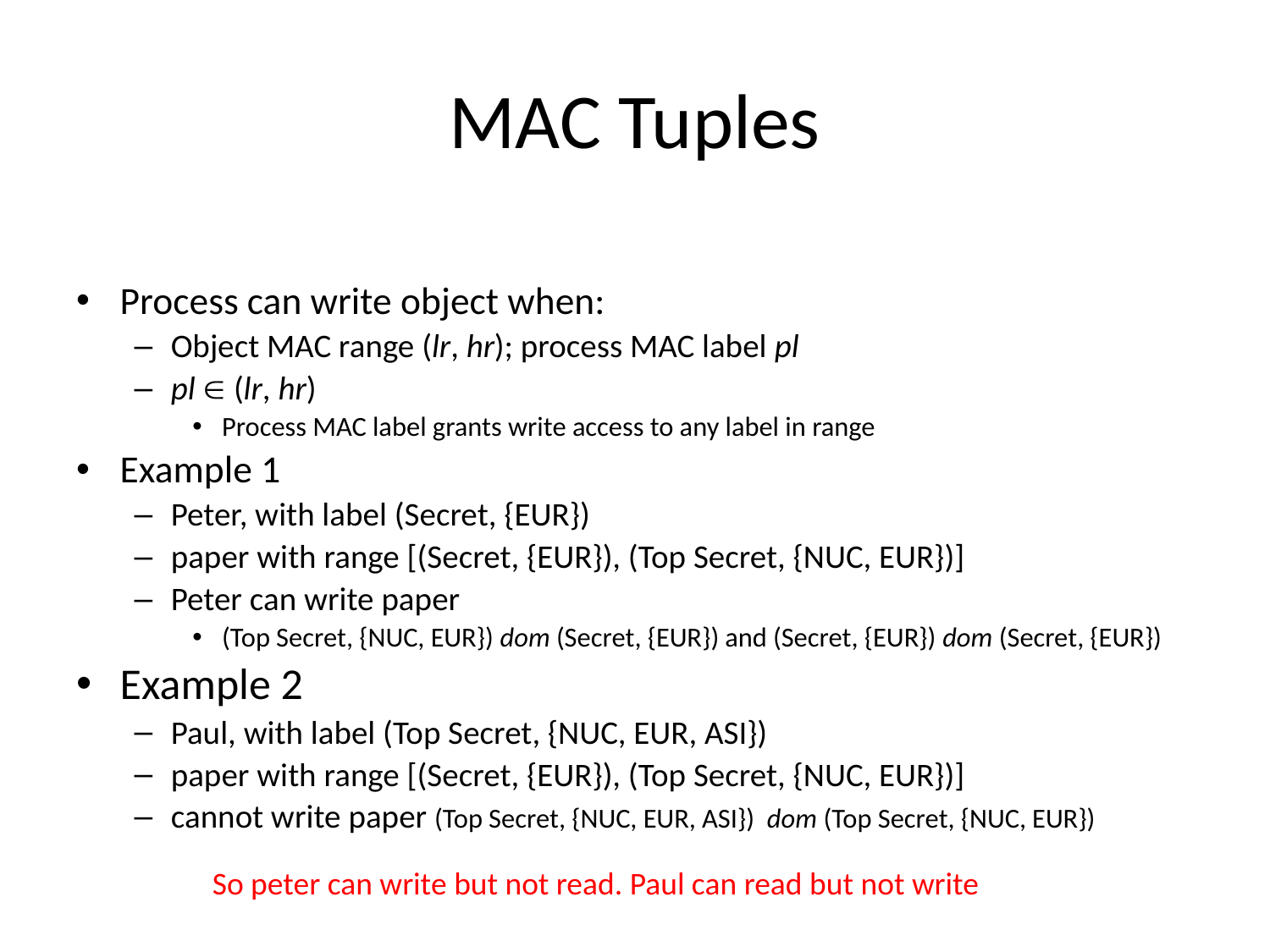

# MAC Tuples
Process can write object when:
Object MAC range (lr, hr); process MAC label pl
pl ∈ (lr, hr)
Process MAC label grants write access to any label in range
Example 1
Peter, with label (Secret, {EUR})
paper with range [(Secret, {EUR}), (Top Secret, {NUC, EUR})]
Peter can write paper
(Top Secret, {NUC, EUR}) dom (Secret, {EUR}) and (Secret, {EUR}) dom (Secret, {EUR})
Example 2
Paul, with label (Top Secret, {NUC, EUR, ASI})
paper with range [(Secret, {EUR}), (Top Secret, {NUC, EUR})]
cannot write paper (Top Secret, {NUC, EUR, ASI})  dom (Top Secret, {NUC, EUR})
So peter can write but not read. Paul can read but not write